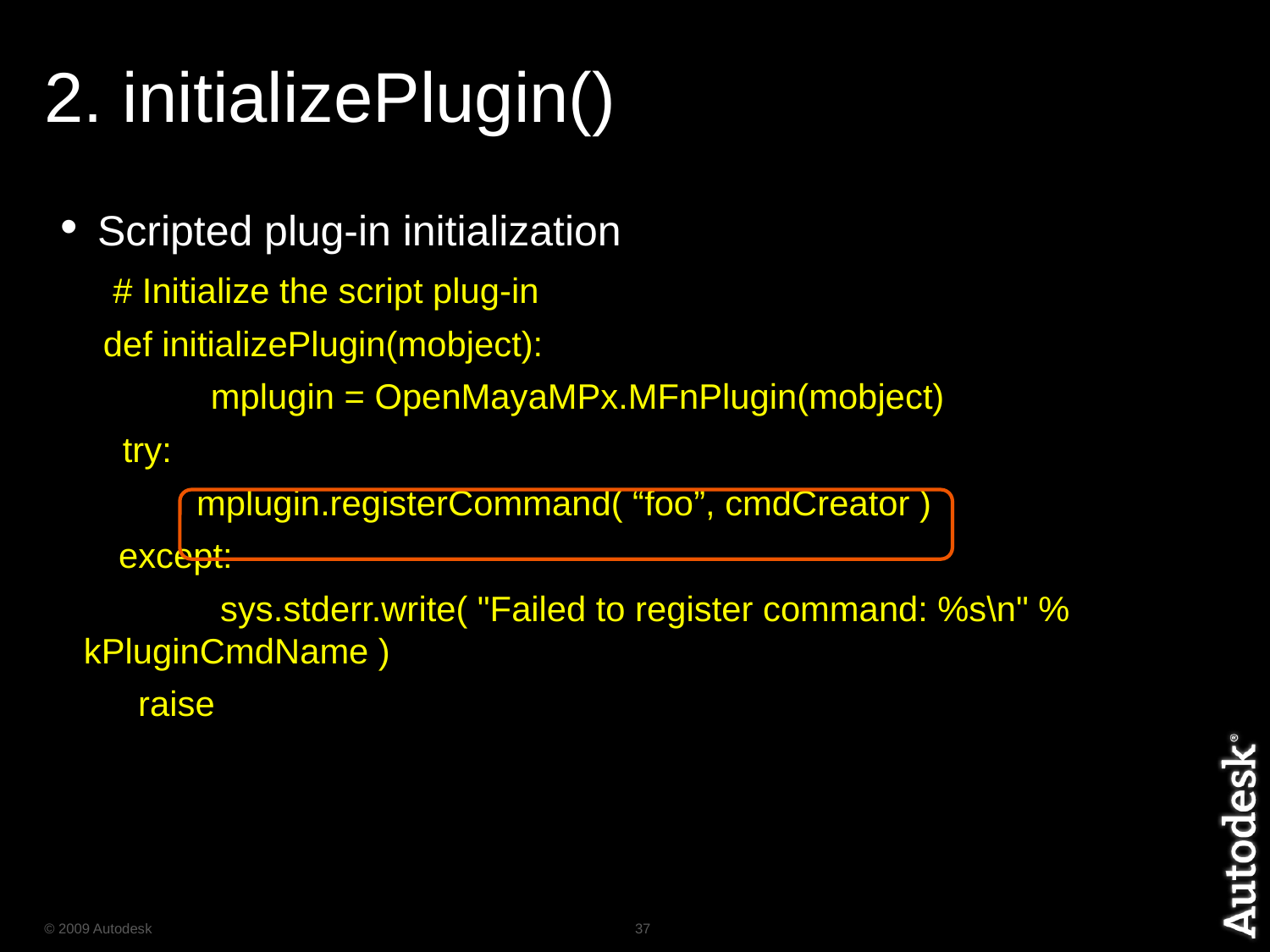

# 2. initializePlugin()
 Scripted plug-in initialization
	   # Initialize the script plug-in
	  def initializePlugin(mobject):
	    	mplugin = OpenMayaMPx.MFnPlugin(mobject)
	    try:
              mplugin.registerCommand( “foo”, cmdCreator )
      except:
	              sys.stderr.write( "Failed to register command: %s\n" % kPluginCmdName )
        raise